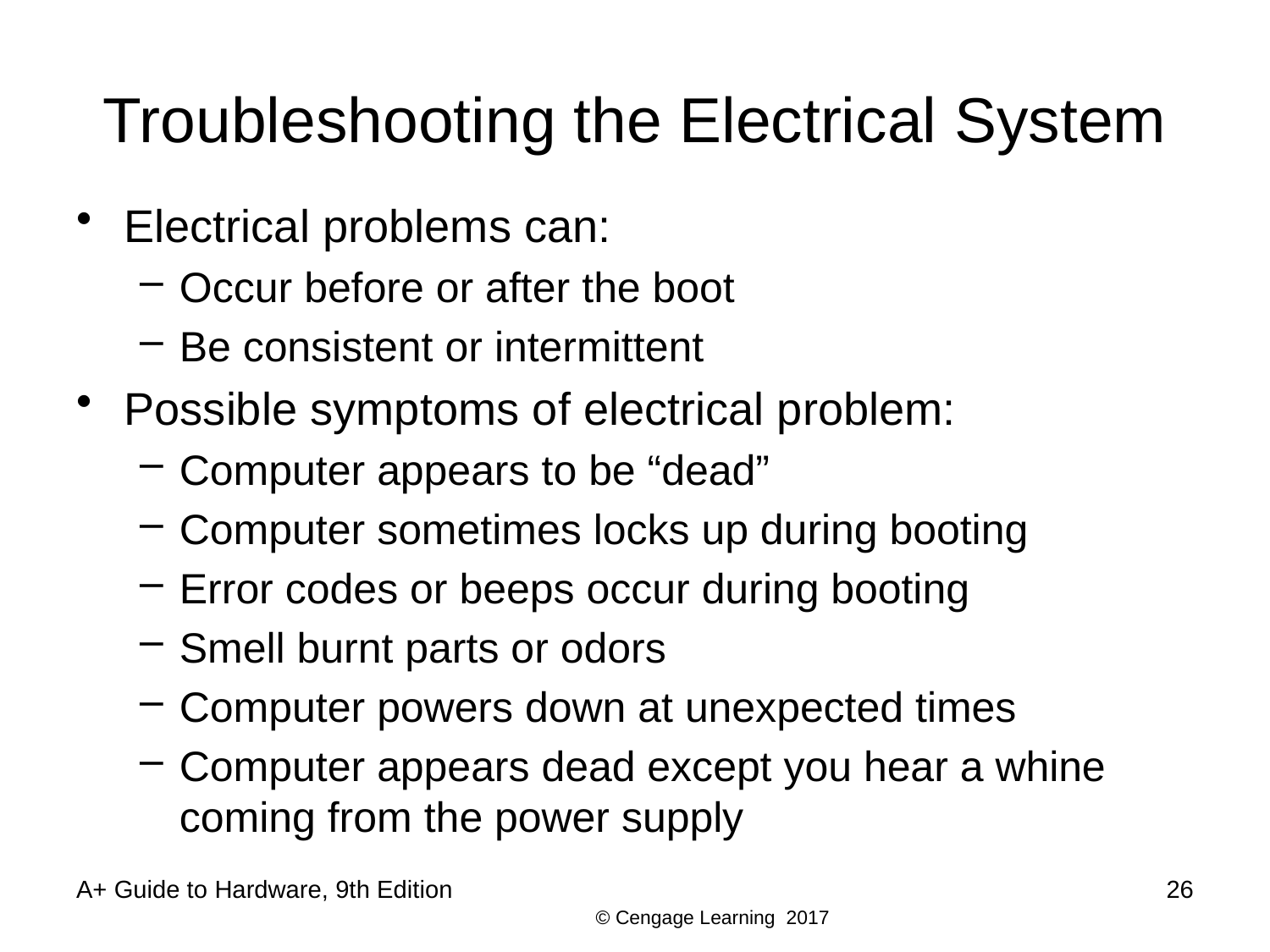

# Troubleshooting the Electrical System
Electrical problems can:
Occur before or after the boot
Be consistent or intermittent
Possible symptoms of electrical problem:
Computer appears to be “dead”
Computer sometimes locks up during booting
Error codes or beeps occur during booting
Smell burnt parts or odors
Computer powers down at unexpected times
Computer appears dead except you hear a whine coming from the power supply
A+ Guide to Hardware, 9th Edition
26